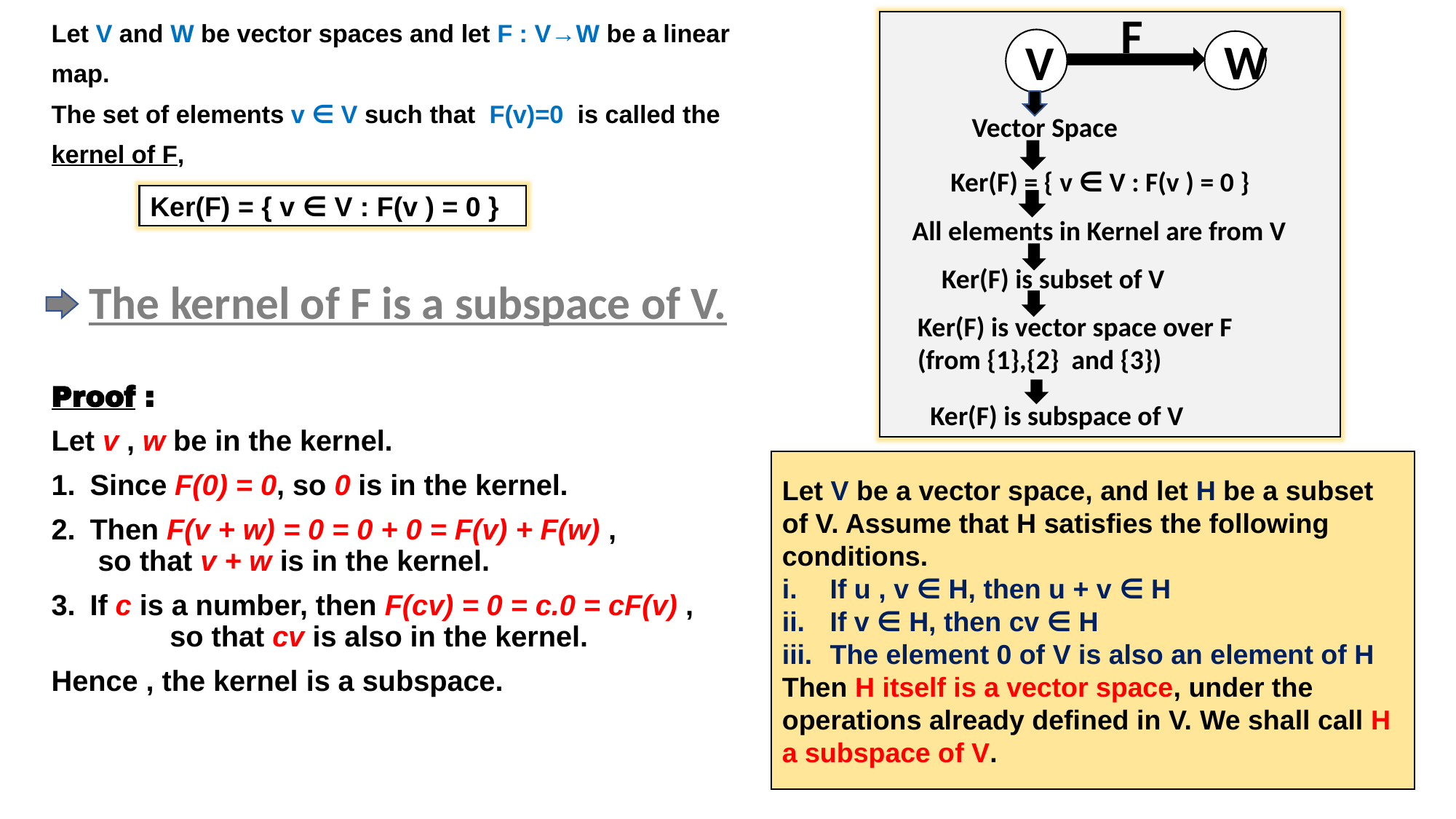

F

Let V and W be vector spaces and let F : V→W be a linear
map.
The set of elements v ∈ V such that  F(v)=0  is called the
kernel of F,

    The kernel of F is a subspace of V.

Proof :
Let v , w be in the kernel.
Since F(0) = 0, so 0 is in the kernel.
Then F(v + w) = 0 = 0 + 0 = F(v) + F(w) ,                          so that v + w is in the kernel.
If c is a number, then F(cv) = 0 = c.0 = cF(v) ,                         so that cv is also in the kernel.
Hence , the kernel is a subspace.
V
W

Vector Space

Ker(F) = { v ∈ V : F(v ) = 0 }
Ker(F) = { v ∈ V : F(v ) = 0 }

All elements in Kernel are from V

Ker(F) is subset of V

Ker(F) is vector space over F (from {1},{2}  and {3})

Ker(F) is subspace of V

Let V be a vector space, and let H be a subset of V. Assume that H satisfies the following conditions.
If u , v ∈ H, then u + v ∈ H
If v ∈ H, then cv ∈ H
The element 0 of V is also an element of H
Then H itself is a vector space, under the operations already defined in V. We shall call H a subspace of V.